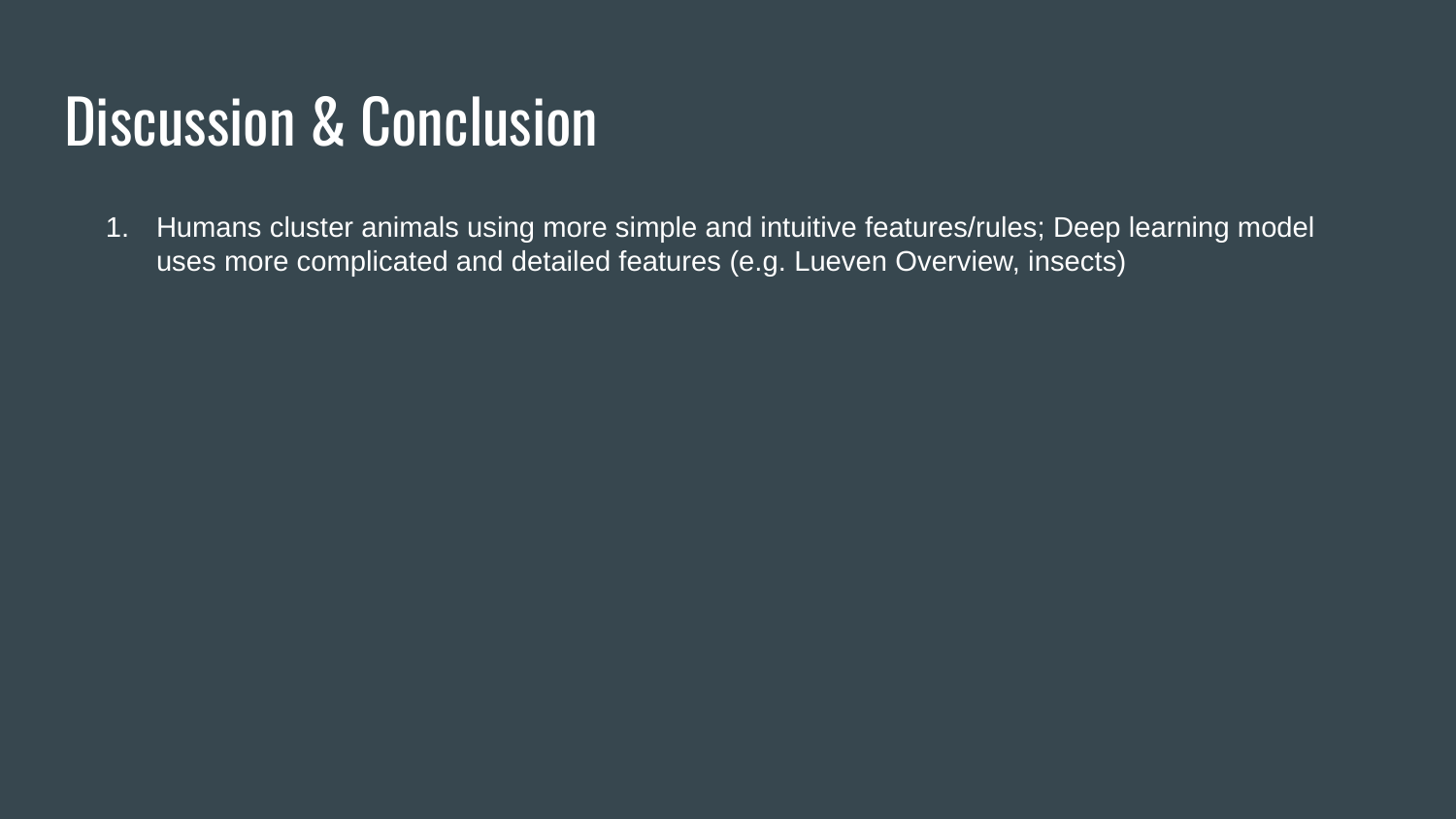

Discussion & Conclusion

Humans cluster animals using more simple and intuitive features/rules; Deep learning model uses more complicated and detailed features (e.g. Lueven Overview, insects)